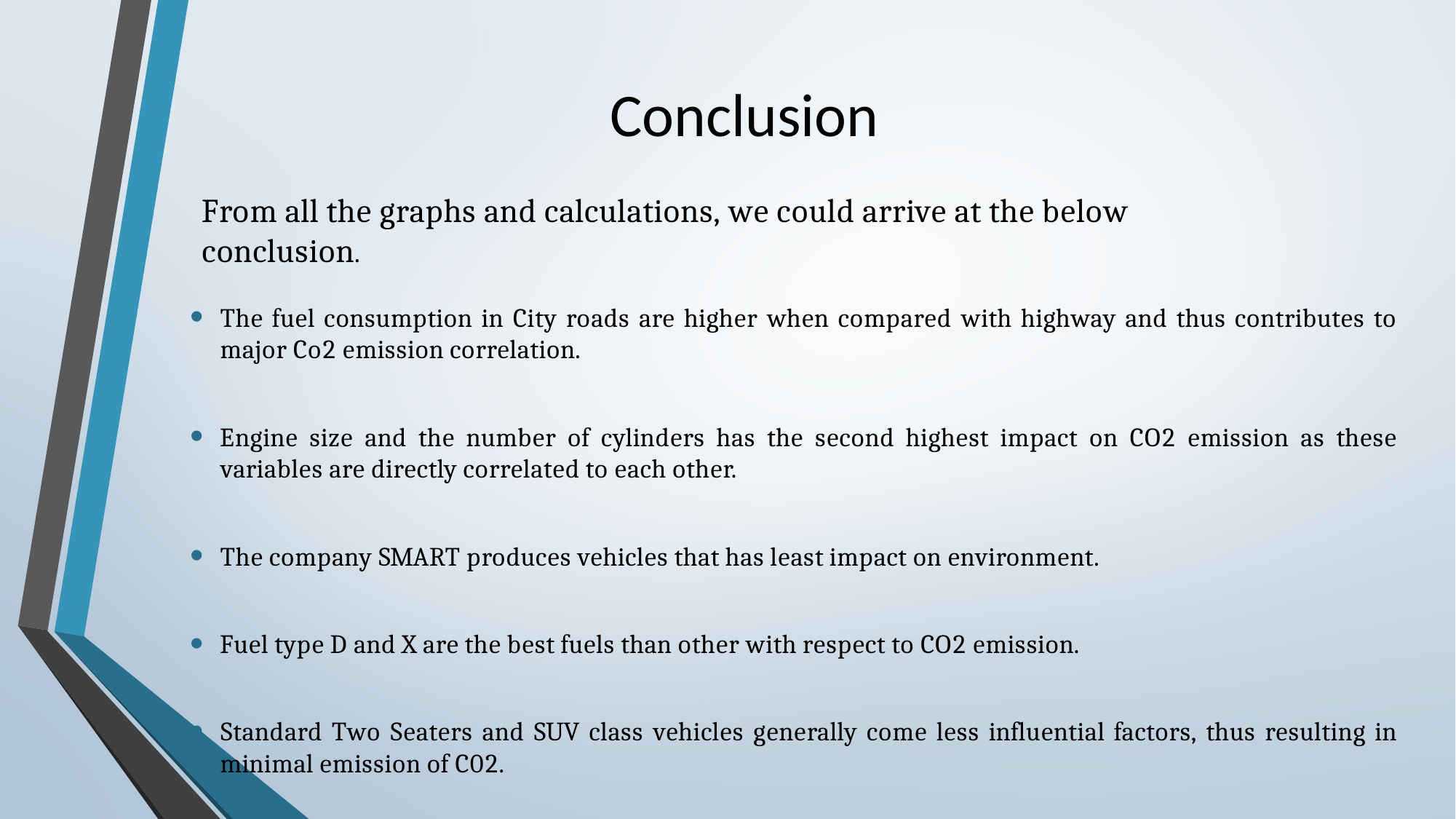

# Conclusion
From all the graphs and calculations, we could arrive at the below conclusion.
The fuel consumption in City roads are higher when compared with highway and thus contributes to major Co2 emission correlation.

Engine size and the number of cylinders has the second highest impact on CO2 emission as these variables are directly correlated to each other.

The company SMART produces vehicles that has least impact on environment.

Fuel type D and X are the best fuels than other with respect to CO2 emission.

Standard Two Seaters and SUV class vehicles generally come less influential factors, thus resulting in minimal emission of C02.